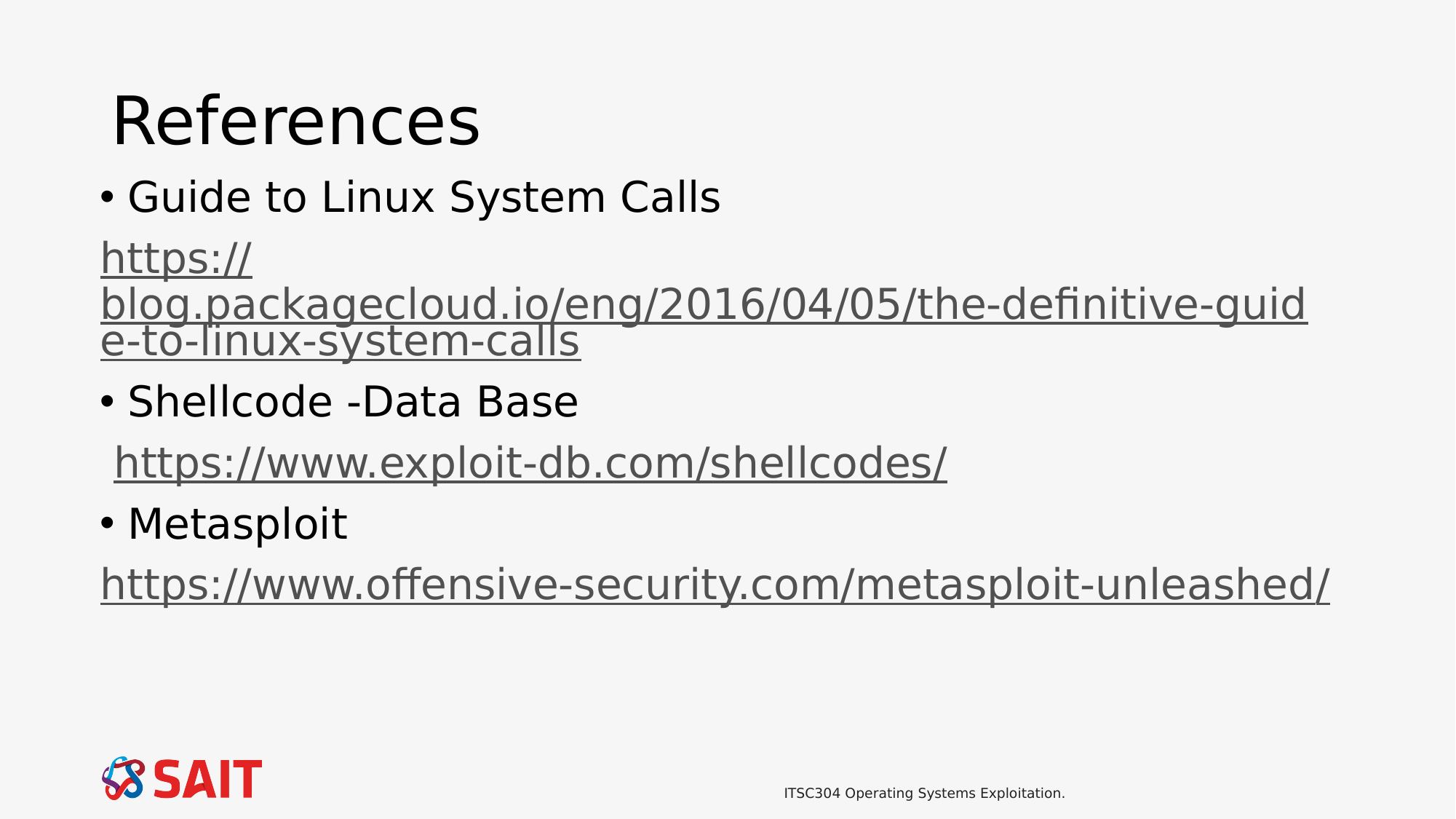

# References
Guide to Linux System Calls
https://blog.packagecloud.io/eng/2016/04/05/the-definitive-guide-to-linux-system-calls
Shellcode -Data Base
 https://www.exploit-db.com/shellcodes/
Metasploit
https://www.offensive-security.com/metasploit-unleashed/
ITSC304 Operating Systems Exploitation.